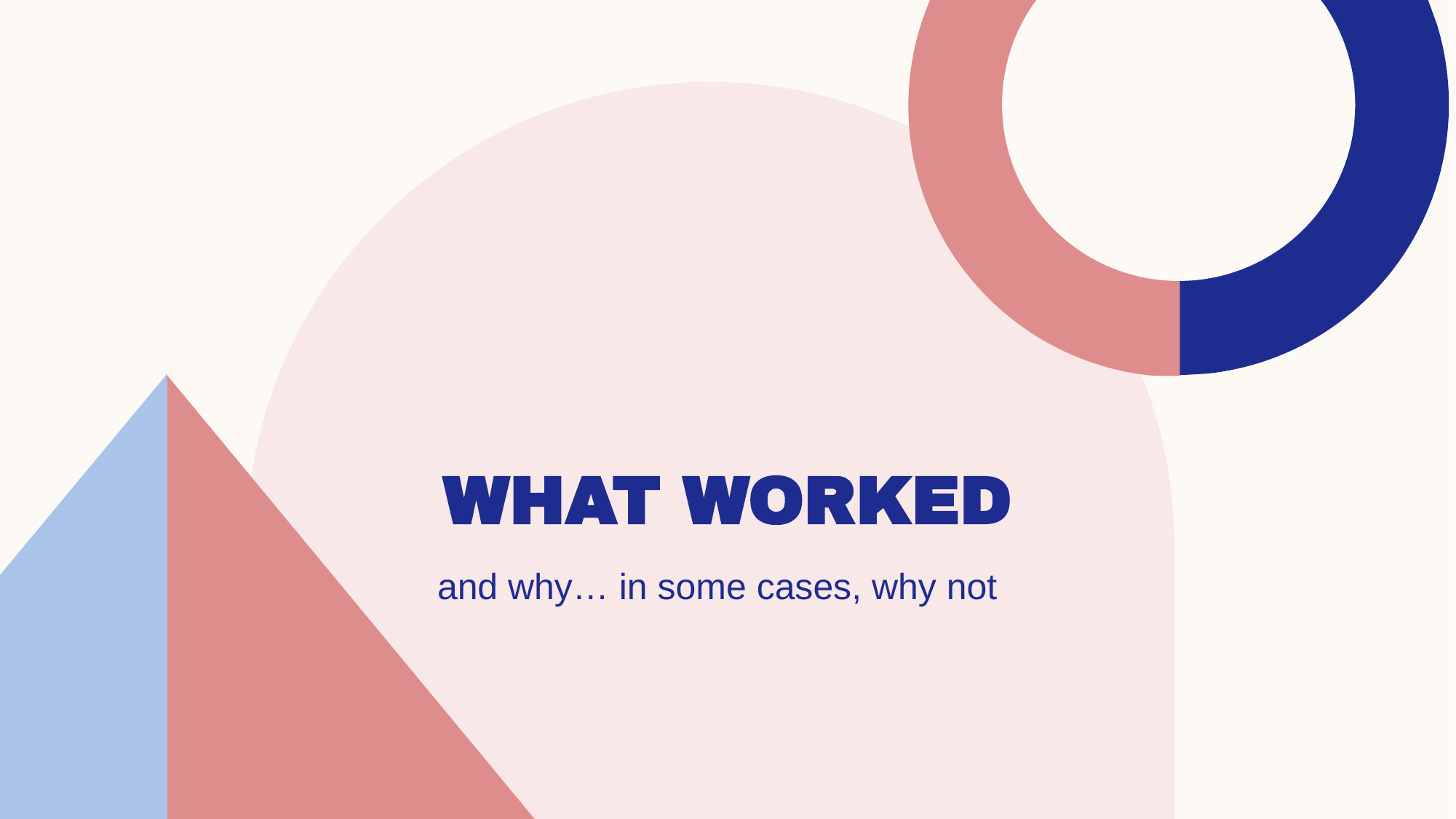

# What worked
and why… in some cases, why not